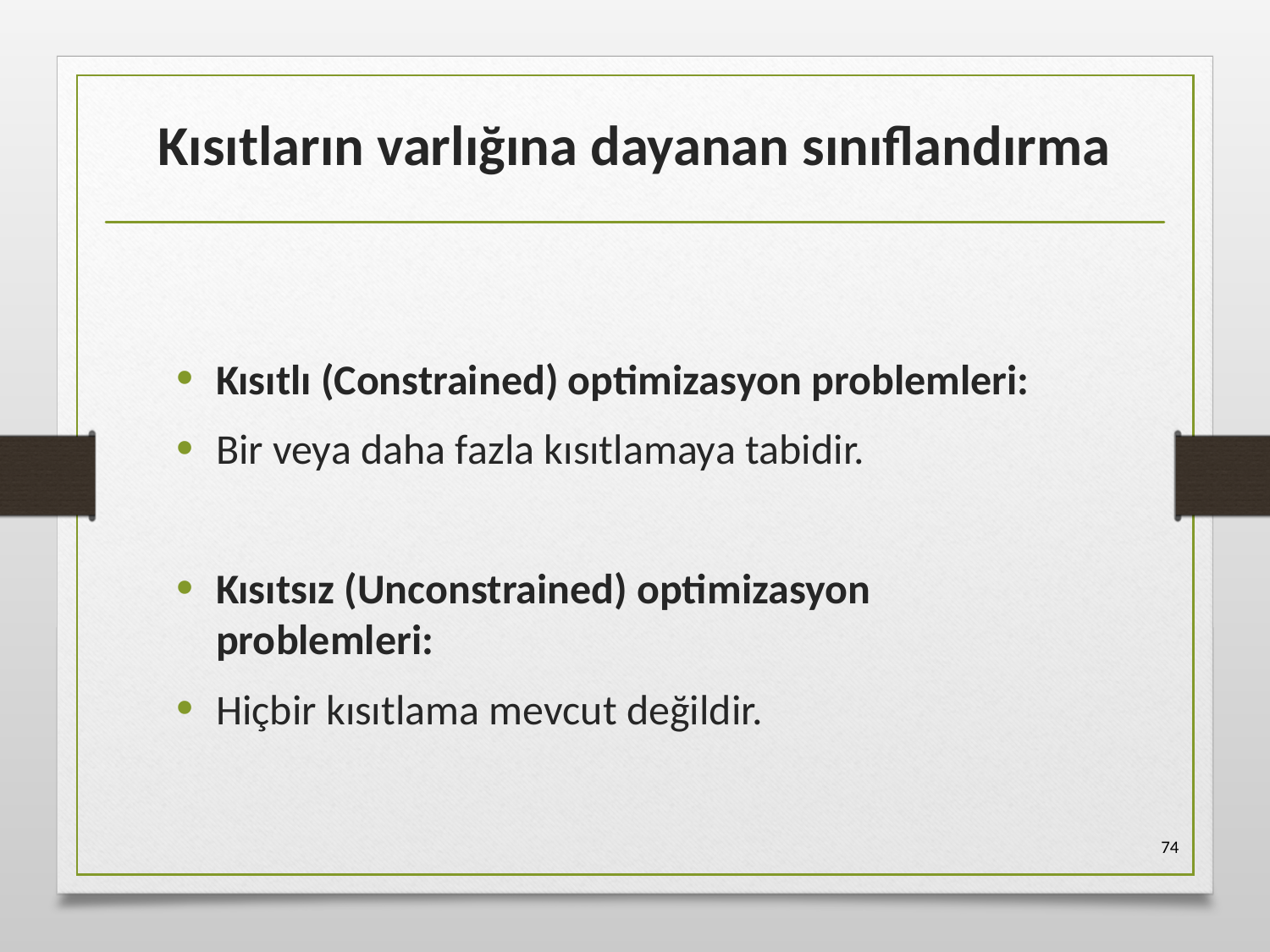

# Kısıtların varlığına dayanan sınıflandırma
Kısıtlı (Constrained) optimizasyon problemleri:
Bir veya daha fazla kısıtlamaya tabidir.

Kısıtsız (Unconstrained) optimizasyon problemleri:
Hiçbir kısıtlama mevcut değildir.
74